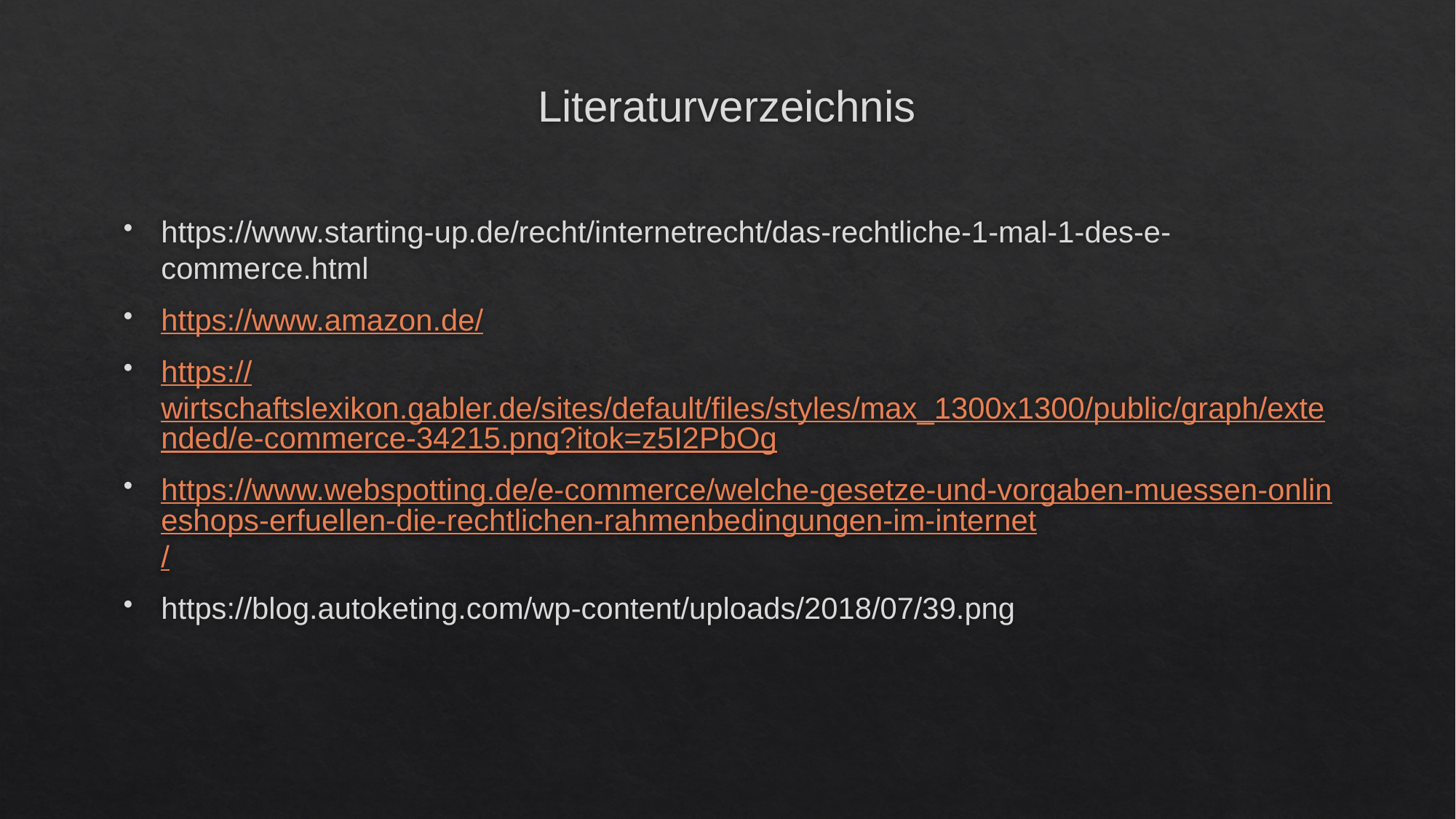

# Literaturverzeichnis
https://www.starting-up.de/recht/internetrecht/das-rechtliche-1-mal-1-des-e-commerce.html
https://www.amazon.de/
https://wirtschaftslexikon.gabler.de/sites/default/files/styles/max_1300x1300/public/graph/extended/e-commerce-34215.png?itok=z5I2PbOg
https://www.webspotting.de/e-commerce/welche-gesetze-und-vorgaben-muessen-onlineshops-erfuellen-die-rechtlichen-rahmenbedingungen-im-internet/
https://blog.autoketing.com/wp-content/uploads/2018/07/39.png